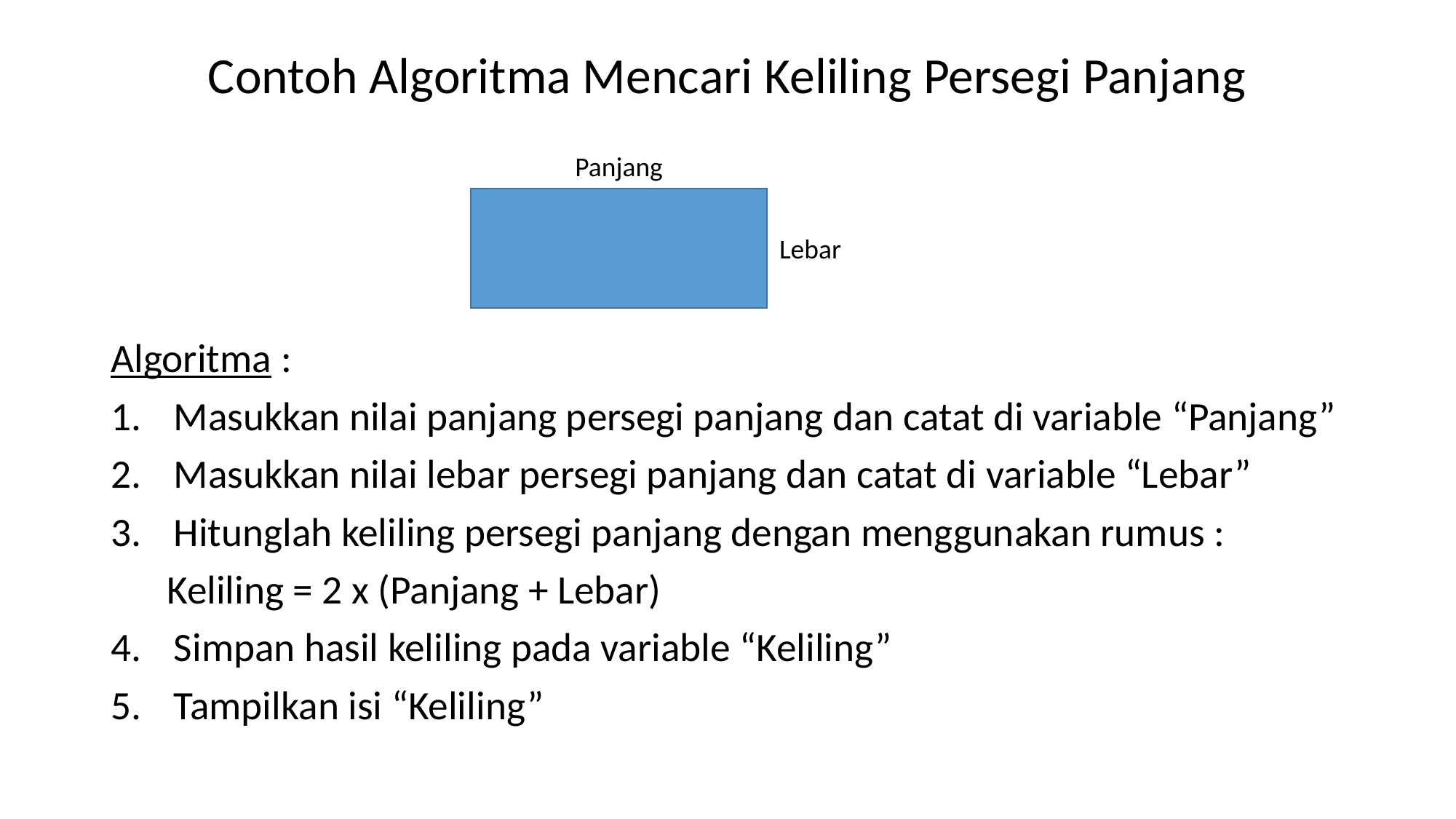

# Contoh Algoritma Mencari Keliling Persegi Panjang
Panjang

Lebar
Algoritma :
Masukkan nilai panjang persegi panjang dan catat di variable “Panjang”
Masukkan nilai lebar persegi panjang dan catat di variable “Lebar”
Hitunglah keliling persegi panjang dengan menggunakan rumus :
Keliling = 2 x (Panjang + Lebar)
Simpan hasil keliling pada variable “Keliling”
Tampilkan isi “Keliling”